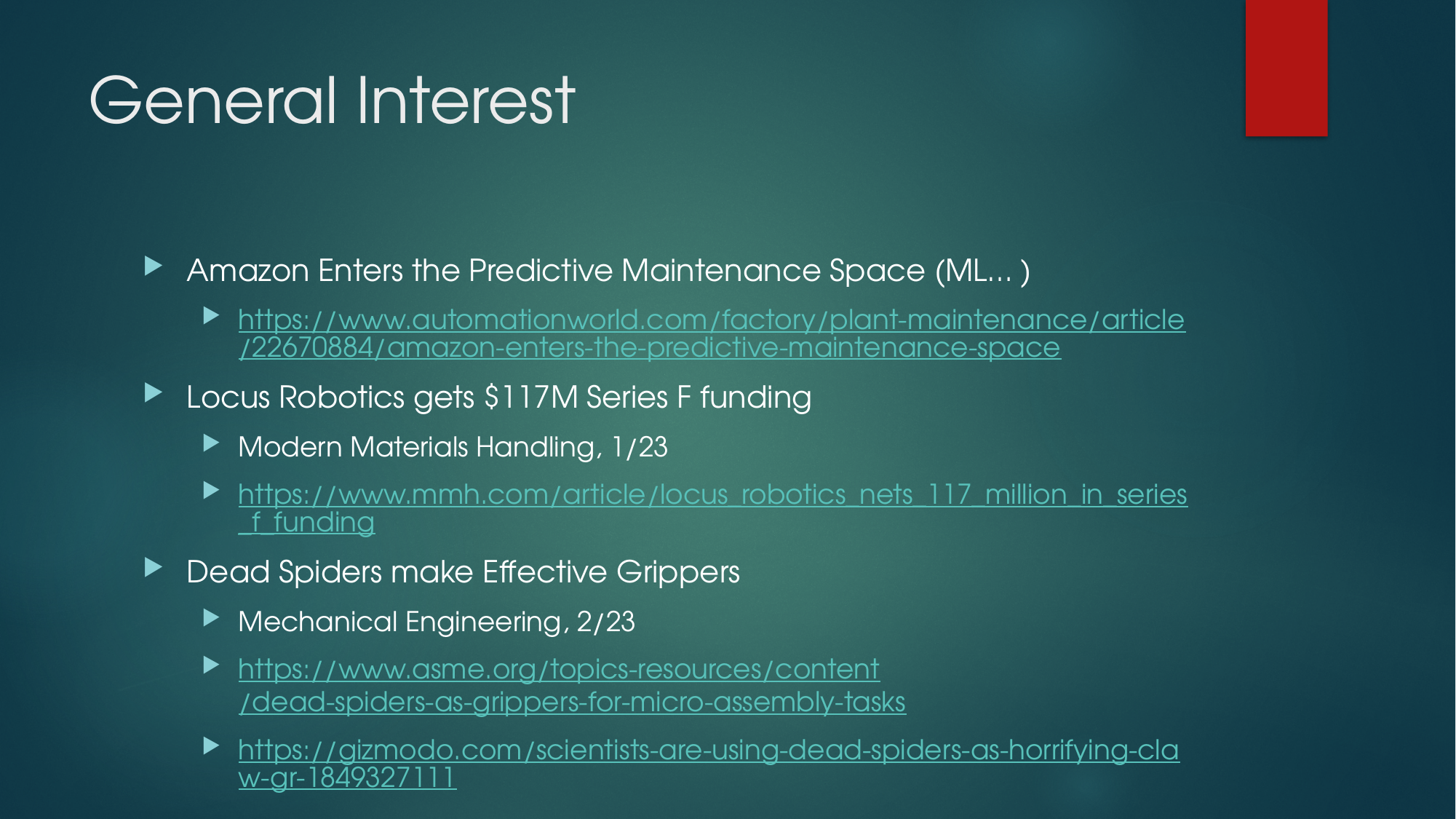

# General Interest
Amazon Enters the Predictive Maintenance Space (ML… )
https://www.automationworld.com/factory/plant-maintenance/article/22670884/amazon-enters-the-predictive-maintenance-space
Locus Robotics gets $117M Series F funding
Modern Materials Handling, 1/23
https://www.mmh.com/article/locus_robotics_nets_117_million_in_series_f_funding
Dead Spiders make Effective Grippers
Mechanical Engineering, 2/23
https://www.asme.org/topics-resources/content/dead-spiders-as-grippers-for-micro-assembly-tasks
https://gizmodo.com/scientists-are-using-dead-spiders-as-horrifying-claw-gr-1849327111